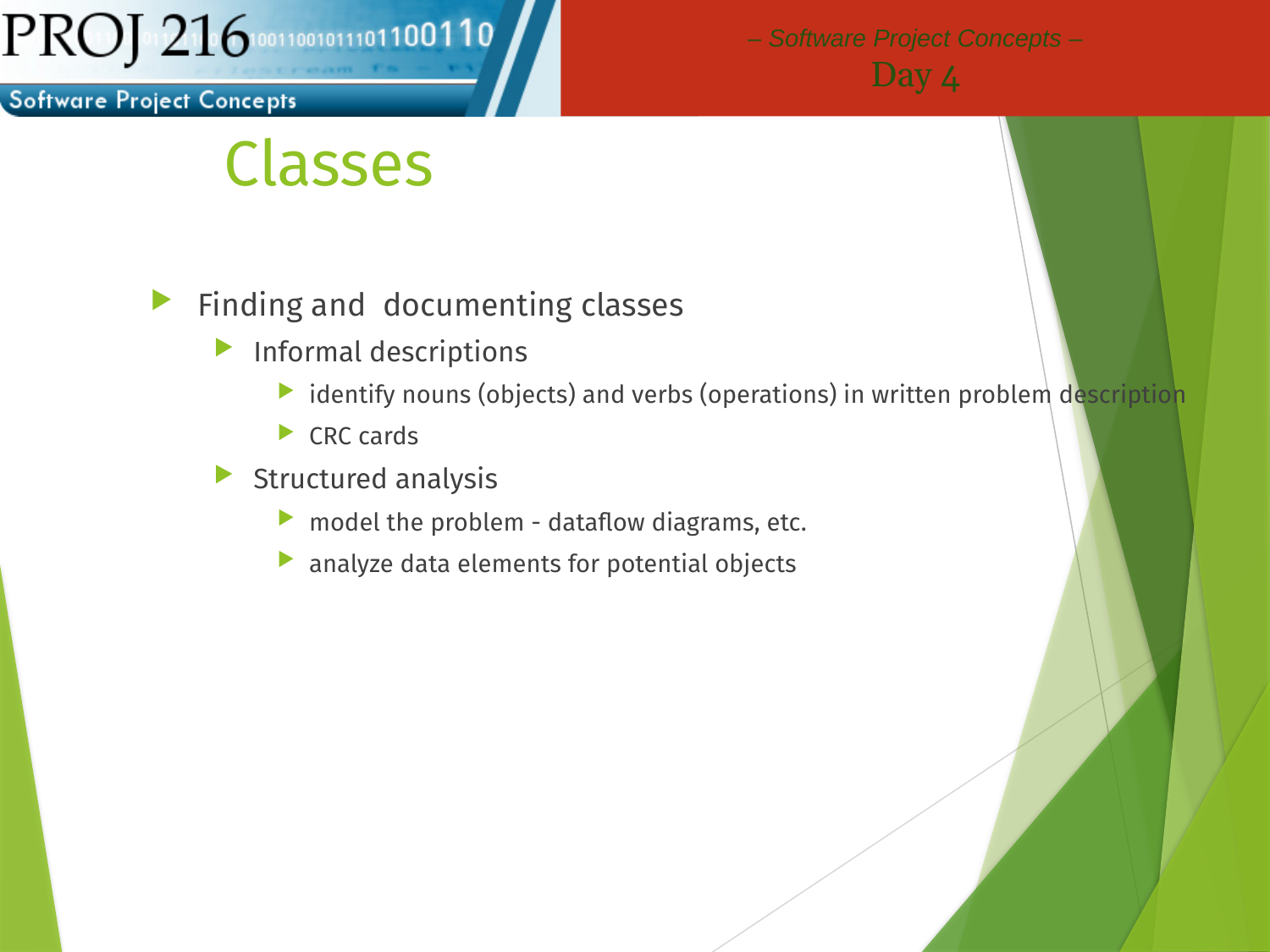

# Classes
Finding and  documenting classes
Informal descriptions
identify nouns (objects) and verbs (operations) in written problem description
CRC cards
Structured analysis
model the problem - dataflow diagrams, etc.
analyze data elements for potential objects